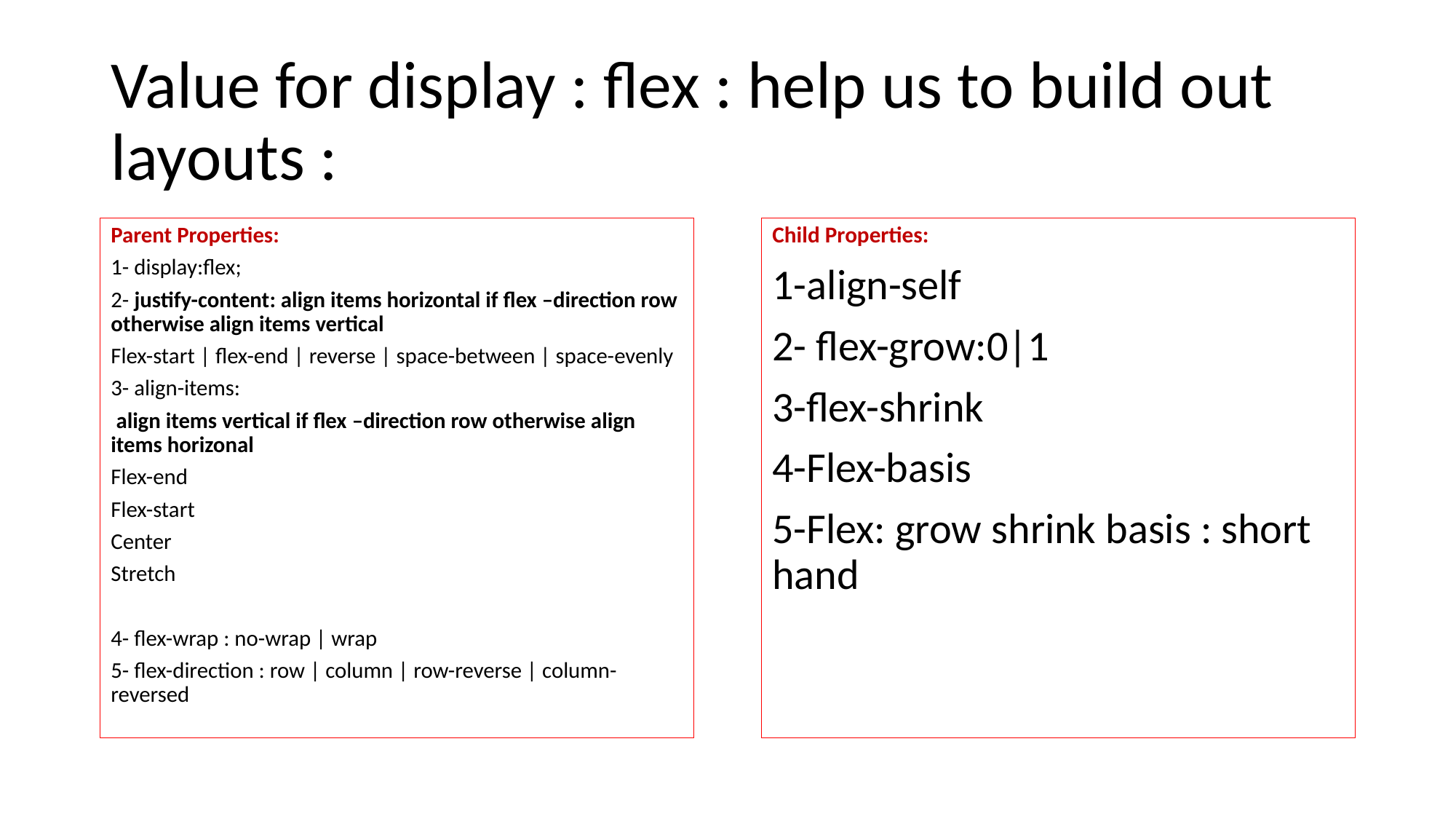

# Value for display : flex : help us to build out layouts :
Parent Properties:
1- display:flex;
2- justify-content: align items horizontal if flex –direction row otherwise align items vertical
Flex-start | flex-end | reverse | space-between | space-evenly
3- align-items:
 align items vertical if flex –direction row otherwise align items horizonal
Flex-end
Flex-start
Center
Stretch

4- flex-wrap : no-wrap | wrap
5- flex-direction : row | column | row-reverse | column-reversed
Child Properties:
1-align-self
2- flex-grow:0|1
3-flex-shrink
4-Flex-basis
5-Flex: grow shrink basis : short hand